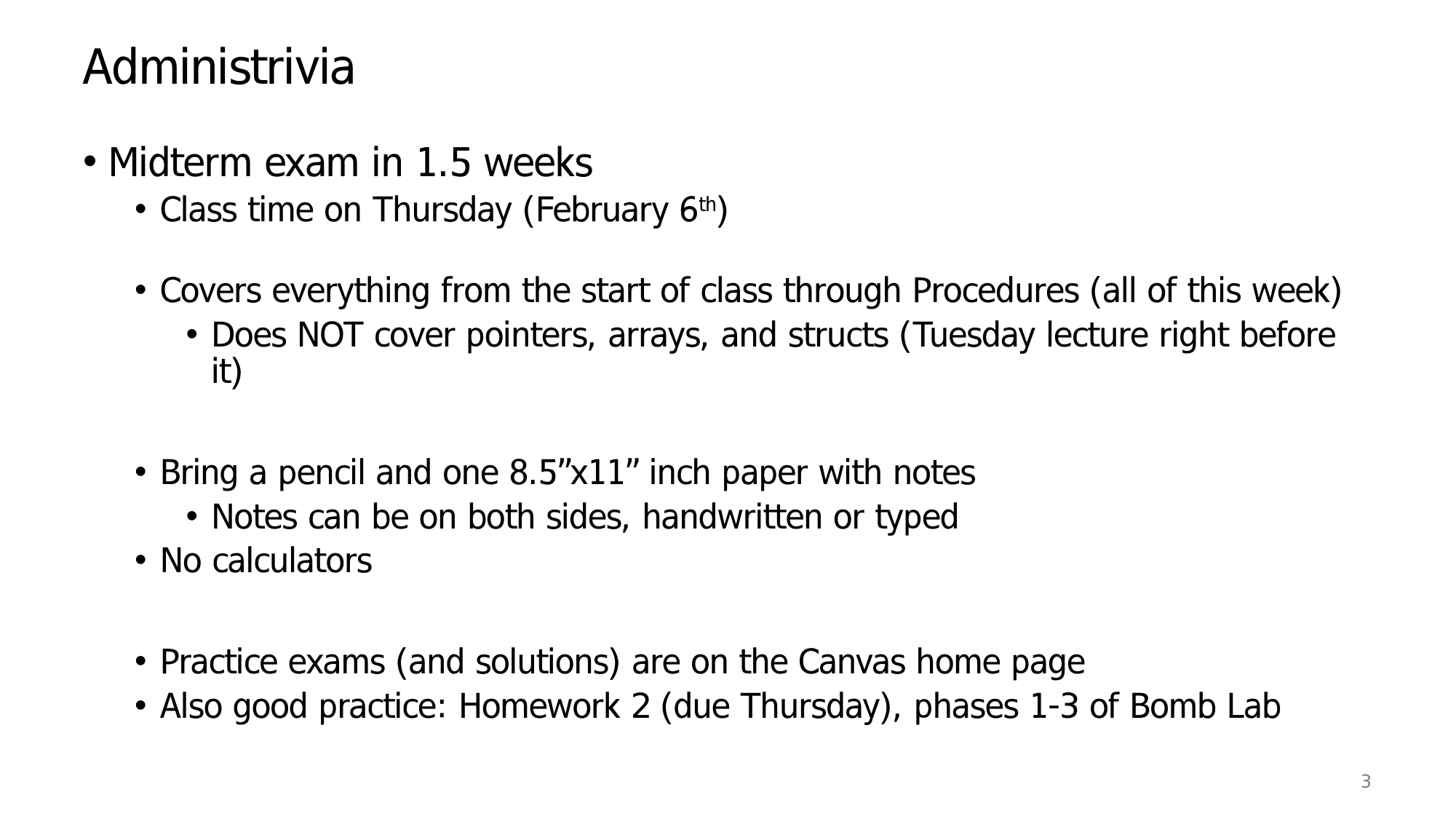

# Administrivia
Midterm exam in 1.5 weeks
Class time on Thursday (February 6th)
Covers everything from the start of class through Procedures (all of this week)
Does NOT cover pointers, arrays, and structs (Tuesday lecture right before it)

Bring a pencil and one 8.5”x11” inch paper with notes
Notes can be on both sides, handwritten or typed
No calculators

Practice exams (and solutions) are on the Canvas home page
Also good practice: Homework 2 (due Thursday), phases 1-3 of Bomb Lab

3